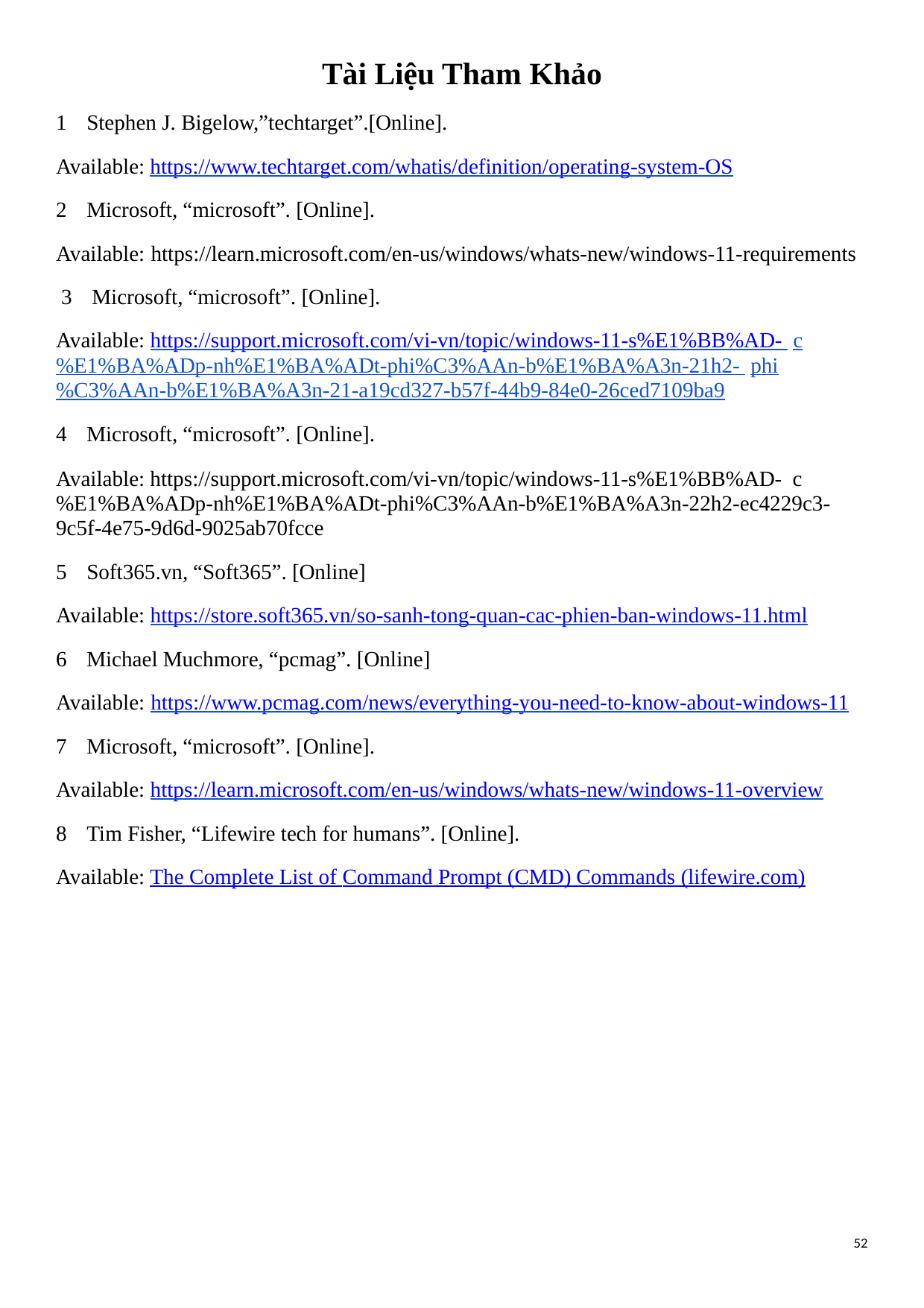

Tài Liệu Tham Khảo
Stephen J. Bigelow,”techtarget”.[Online].
Available: https://www.techtarget.com/whatis/definition/operating-system-OS
Microsoft, “microsoft”. [Online].
Available: https://learn.microsoft.com/en-us/windows/whats-new/windows-11-requirements
Microsoft, “microsoft”. [Online].
Available: https://support.microsoft.com/vi-vn/topic/windows-11-s%E1%BB%AD-  c%E1%BA%ADp-nh%E1%BA%ADt-phi%C3%AAn-b%E1%BA%A3n-21h2-  phi%C3%AAn-b%E1%BA%A3n-21-a19cd327-b57f-44b9-84e0-26ced7109ba9
Microsoft, “microsoft”. [Online].
Available: https://support.microsoft.com/vi-vn/topic/windows-11-s%E1%BB%AD-  c%E1%BA%ADp-nh%E1%BA%ADt-phi%C3%AAn-b%E1%BA%A3n-22h2-ec4229c3-
9c5f-4e75-9d6d-9025ab70fcce
Soft365.vn, “Soft365”. [Online]
Available: https://store.soft365.vn/so-sanh-tong-quan-cac-phien-ban-windows-11.html
Michael Muchmore, “pcmag”. [Online]
Available: https://www.pcmag.com/news/everything-you-need-to-know-about-windows-11
Microsoft, “microsoft”. [Online].
Available: https://learn.microsoft.com/en-us/windows/whats-new/windows-11-overview
Tim Fisher, “Lifewire tech for humans”. [Online].
Available: The Complete List of Command Prompt (CMD) Commands (lifewire.com)
52